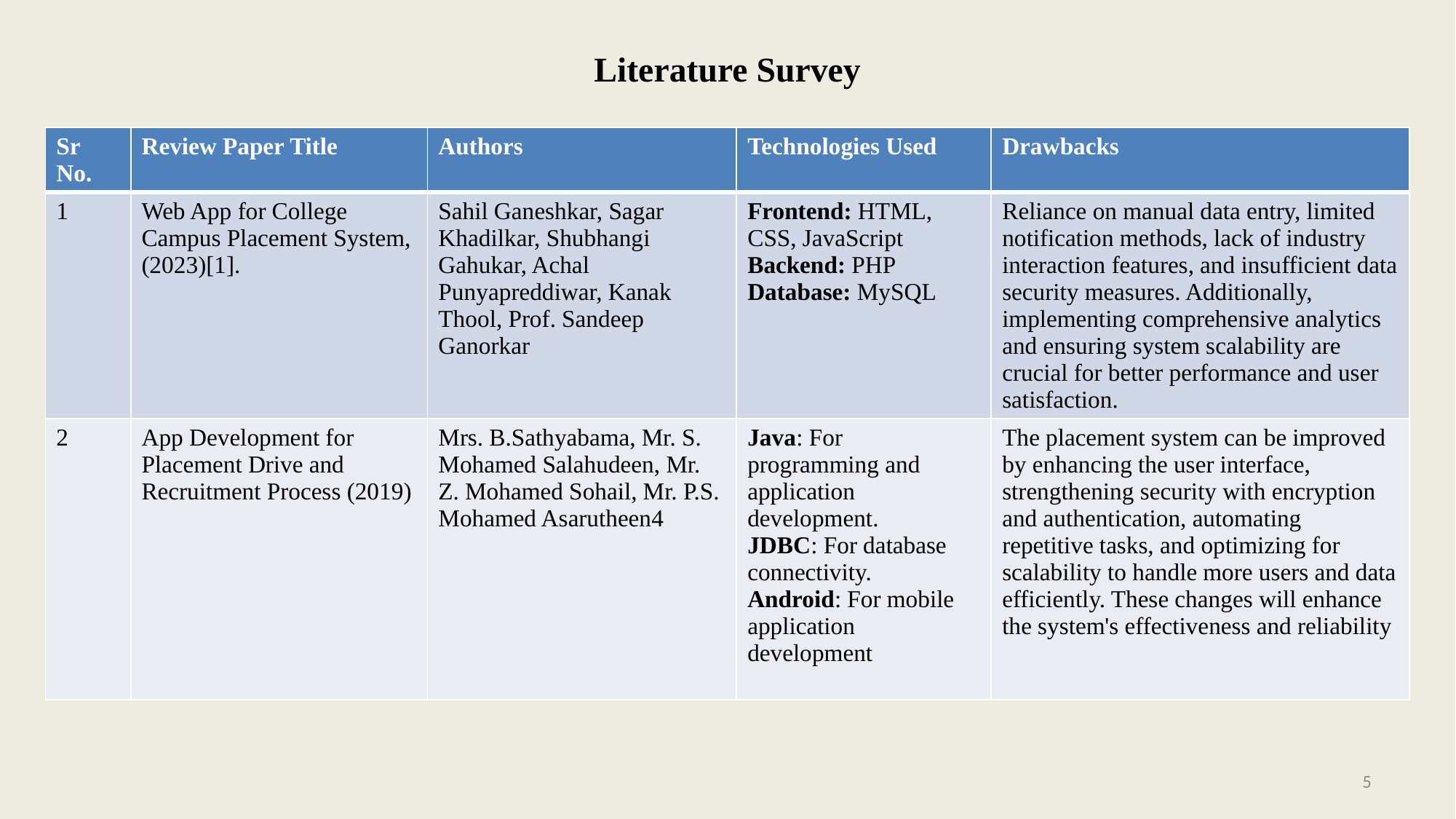

# Literature Survey
| Sr No. | Review Paper Title | Authors | Technologies Used | Drawbacks |
| --- | --- | --- | --- | --- |
| 1 | Web App for College Campus Placement System, (2023)[1]. | Sahil Ganeshkar, Sagar Khadilkar, Shubhangi Gahukar, Achal Punyapreddiwar, Kanak Thool, Prof. Sandeep Ganorkar | Frontend: HTML, CSS, JavaScript Backend: PHP Database: MySQL | Reliance on manual data entry, limited notification methods, lack of industry interaction features, and insufficient data security measures. Additionally, implementing comprehensive analytics and ensuring system scalability are crucial for better performance and user satisfaction. |
| 2 | App Development for Placement Drive and Recruitment Process (2019) | Mrs. B.Sathyabama, Mr. S. Mohamed Salahudeen, Mr. Z. Mohamed Sohail, Mr. P.S. Mohamed Asarutheen4 | Java: For programming and application development. JDBC: For database connectivity. Android: For mobile application development​ | The placement system can be improved by enhancing the user interface, strengthening security with encryption and authentication, automating repetitive tasks, and optimizing for scalability to handle more users and data efficiently. These changes will enhance the system's effectiveness and reliability |
5